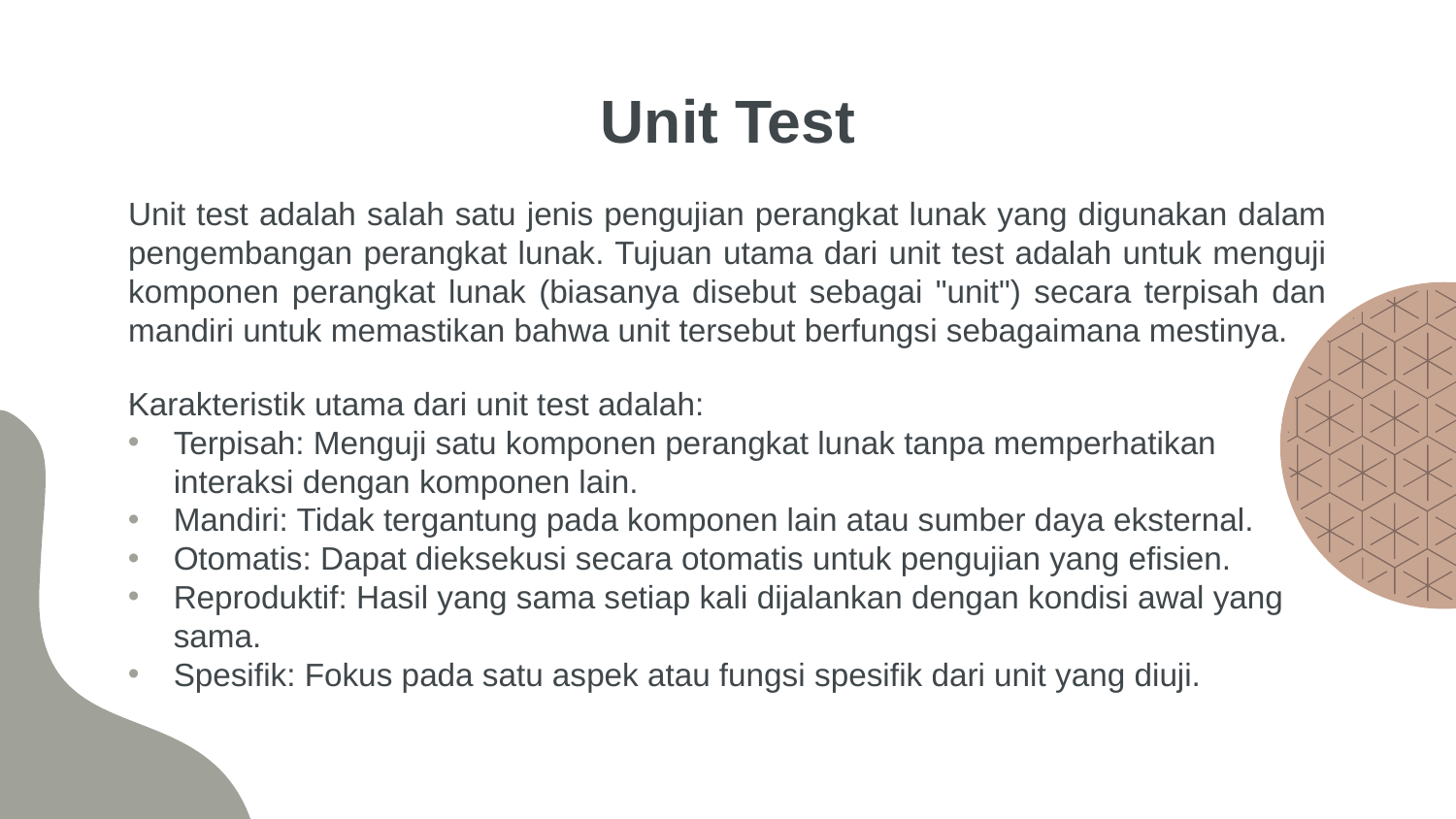

# Unit Test
Unit test adalah salah satu jenis pengujian perangkat lunak yang digunakan dalam pengembangan perangkat lunak. Tujuan utama dari unit test adalah untuk menguji komponen perangkat lunak (biasanya disebut sebagai "unit") secara terpisah dan mandiri untuk memastikan bahwa unit tersebut berfungsi sebagaimana mestinya.
Karakteristik utama dari unit test adalah:
Terpisah: Menguji satu komponen perangkat lunak tanpa memperhatikan interaksi dengan komponen lain.
Mandiri: Tidak tergantung pada komponen lain atau sumber daya eksternal.
Otomatis: Dapat dieksekusi secara otomatis untuk pengujian yang efisien.
Reproduktif: Hasil yang sama setiap kali dijalankan dengan kondisi awal yang sama.
Spesifik: Fokus pada satu aspek atau fungsi spesifik dari unit yang diuji.